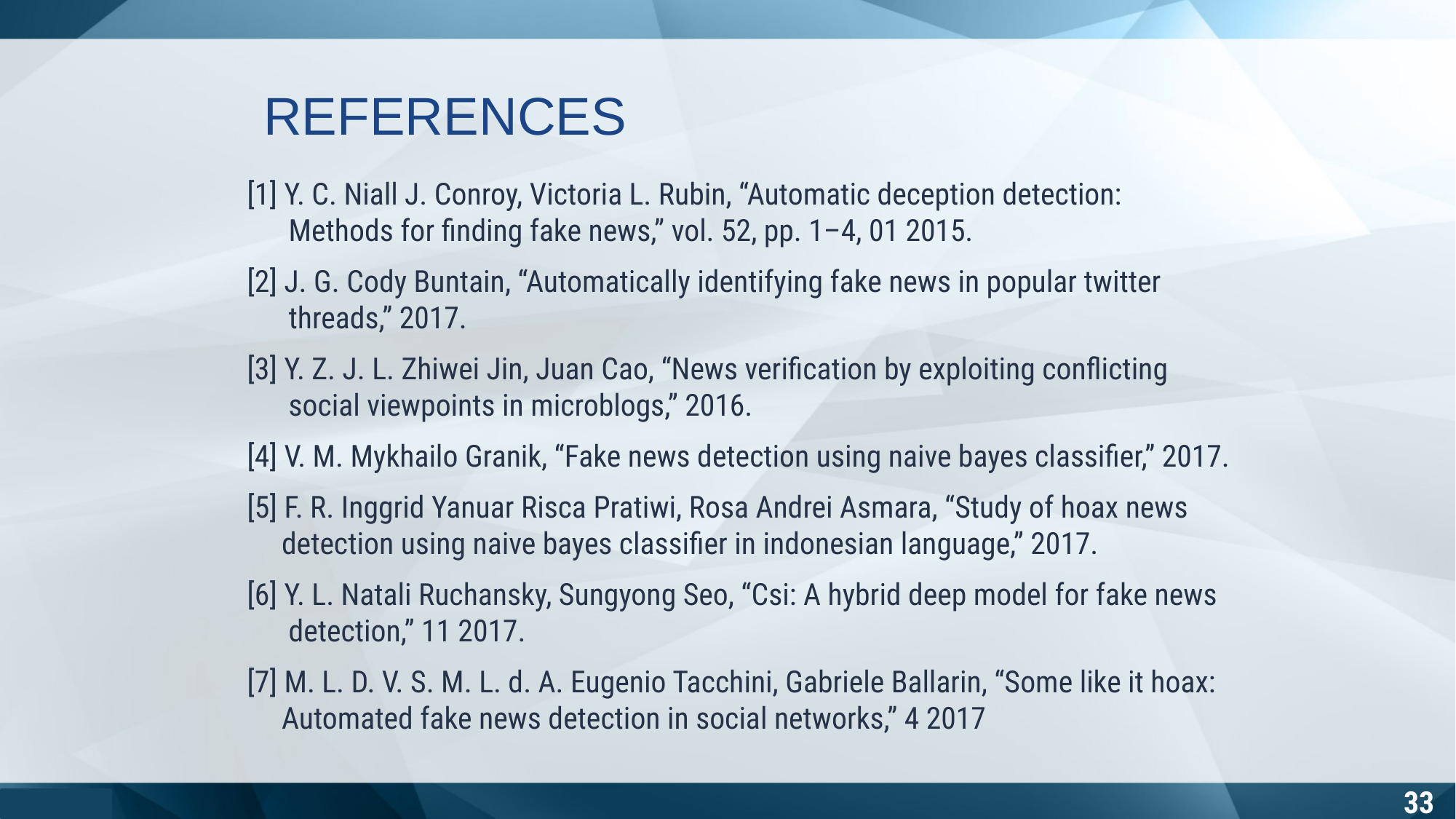

REFERENCES
[1] Y. C. Niall J. Conroy, Victoria L. Rubin, “Automatic deception detection:
      Methods for finding fake news,” vol. 52, pp. 1–4, 01 2015.

[2] J. G. Cody Buntain, “Automatically identifying fake news in popular twitter
      threads,” 2017.

[3] Y. Z. J. L. Zhiwei Jin, Juan Cao, “News verification by exploiting conflicting
      social viewpoints in microblogs,” 2016.

[4] V. M. Mykhailo Granik, “Fake news detection using naive bayes classifier,” 2017.

[5] F. R. Inggrid Yanuar Risca Pratiwi, Rosa Andrei Asmara, “Study of hoax news
     detection using naive bayes classifier in indonesian language,” 2017.

[6] Y. L. Natali Ruchansky, Sungyong Seo, “Csi: A hybrid deep model for fake news
      detection,” 11 2017.

[7] M. L. D. V. S. M. L. d. A. Eugenio Tacchini, Gabriele Ballarin, “Some like it hoax:
     Automated fake news detection in social networks,” 4 2017
33